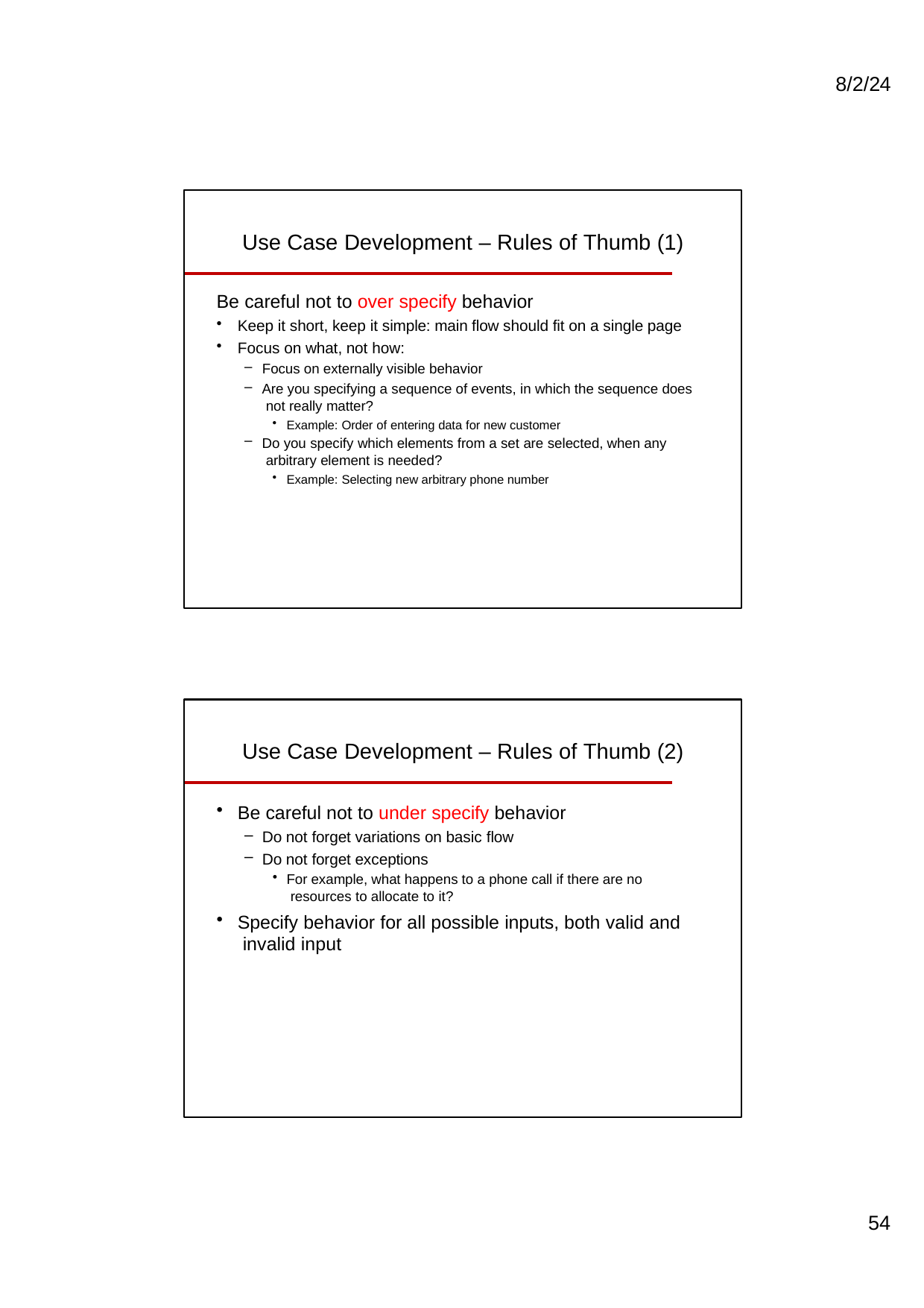

8/2/24

Use Case Development – Rules of Thumb (1)

Be careful not to over specify behavior
Keep it short, keep it simple: main flow should fit on a single page
Focus on what, not how:
Focus on externally visible behavior
Are you specifying a sequence of events, in which the sequence does  not really matter?
Example: Order of entering data for new customer
Do you specify which elements from a set are selected, when any  arbitrary element is needed?
Example: Selecting new arbitrary phone number

Use Case Development – Rules of Thumb (2)

Be careful not to under specify behavior
Do not forget variations on basic flow
Do not forget exceptions
For example, what happens to a phone call if there are no  resources to allocate to it?
Specify behavior for all possible inputs, both valid and  invalid input

54